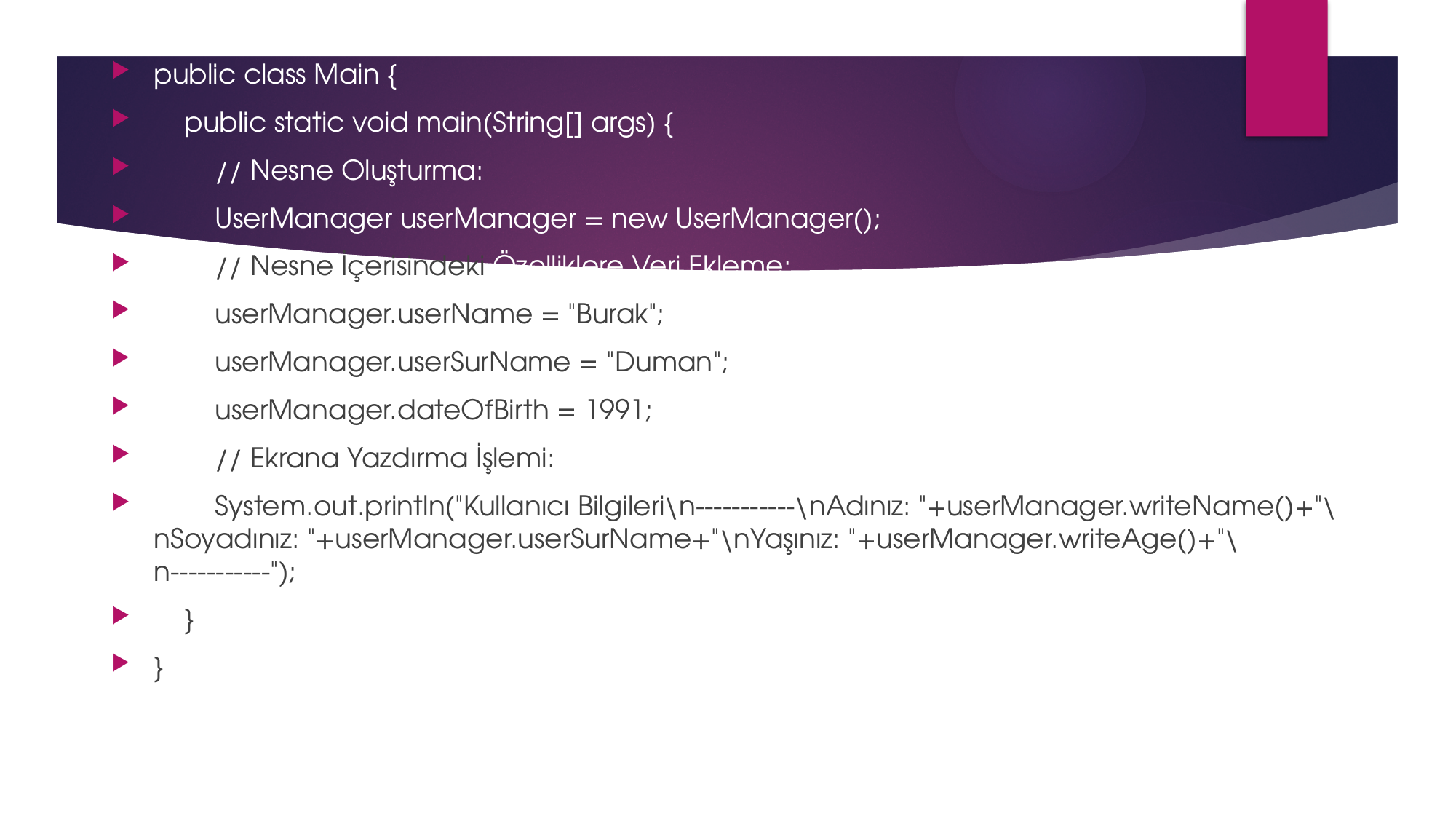

public class Main {
    public static void main(String[] args) {
        // Nesne Oluşturma:
        UserManager userManager = new UserManager();
        // Nesne İçerisindeki Özelliklere Veri Ekleme:
        userManager.userName = "Burak";
        userManager.userSurName = "Duman";
        userManager.dateOfBirth = 1991;
        // Ekrana Yazdırma İşlemi:
        System.out.println("Kullanıcı Bilgileri\n-----------\nAdınız: "+userManager.writeName()+"\nSoyadınız: "+userManager.userSurName+"\nYaşınız: "+userManager.writeAge()+"\n-----------");
    }
}